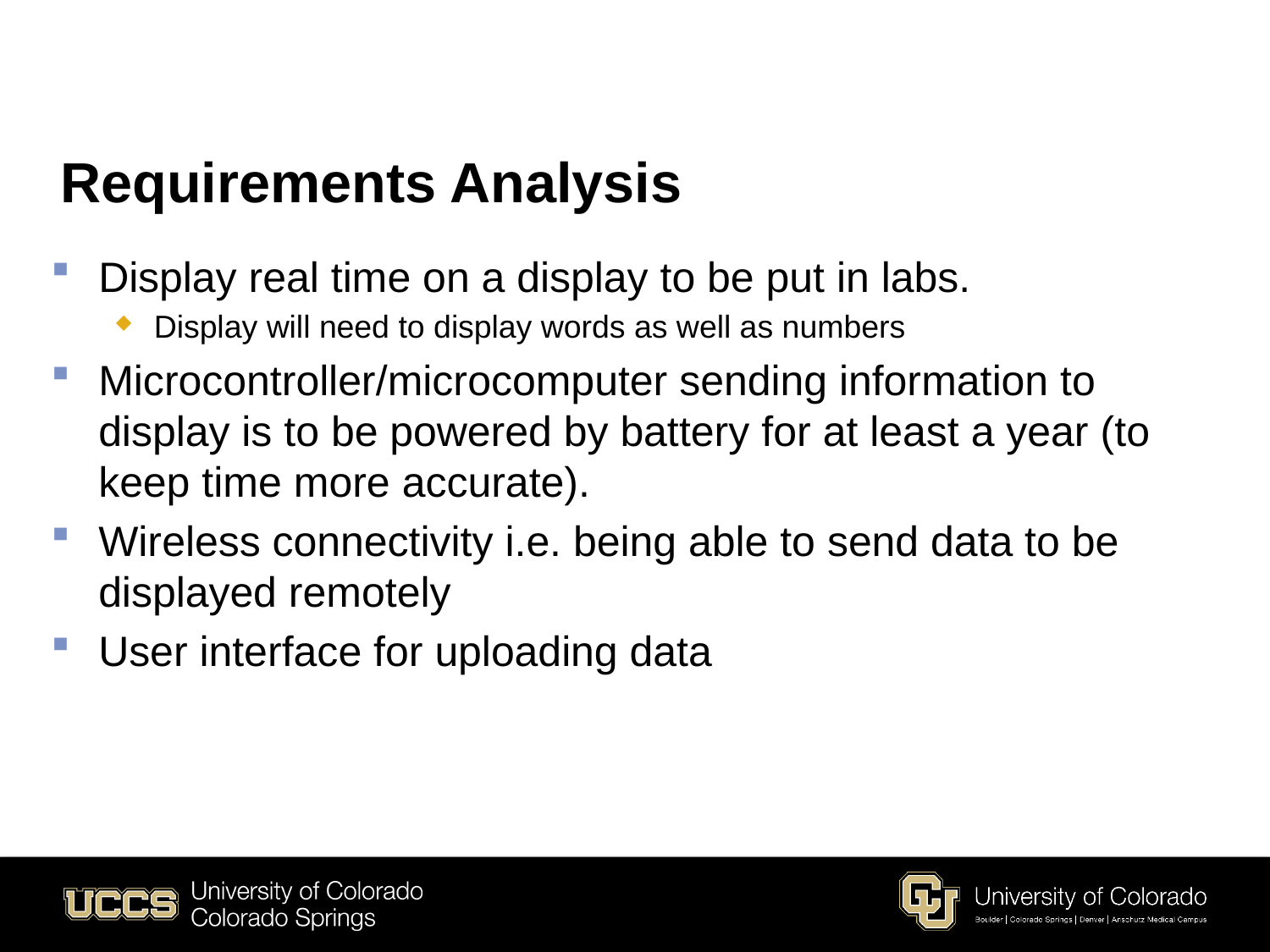

# Requirements Analysis
Display real time on a display to be put in labs.
Display will need to display words as well as numbers
Microcontroller/microcomputer sending information to display is to be powered by battery for at least a year (to keep time more accurate).
Wireless connectivity i.e. being able to send data to be displayed remotely
User interface for uploading data